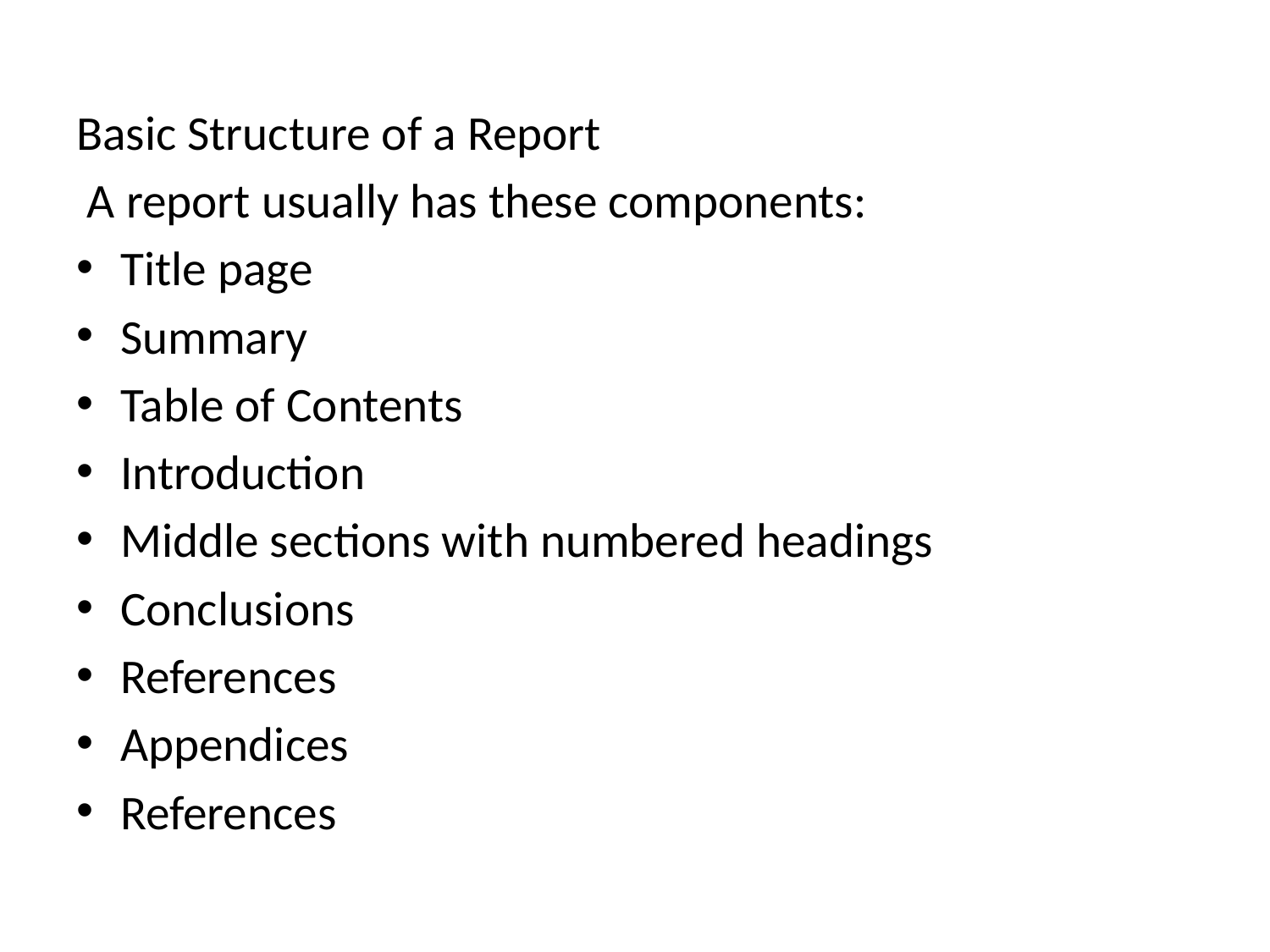

Basic Structure of a Report
 A report usually has these components:
Title page
Summary
Table of Contents
Introduction
Middle sections with numbered headings
Conclusions
References
Appendices
References